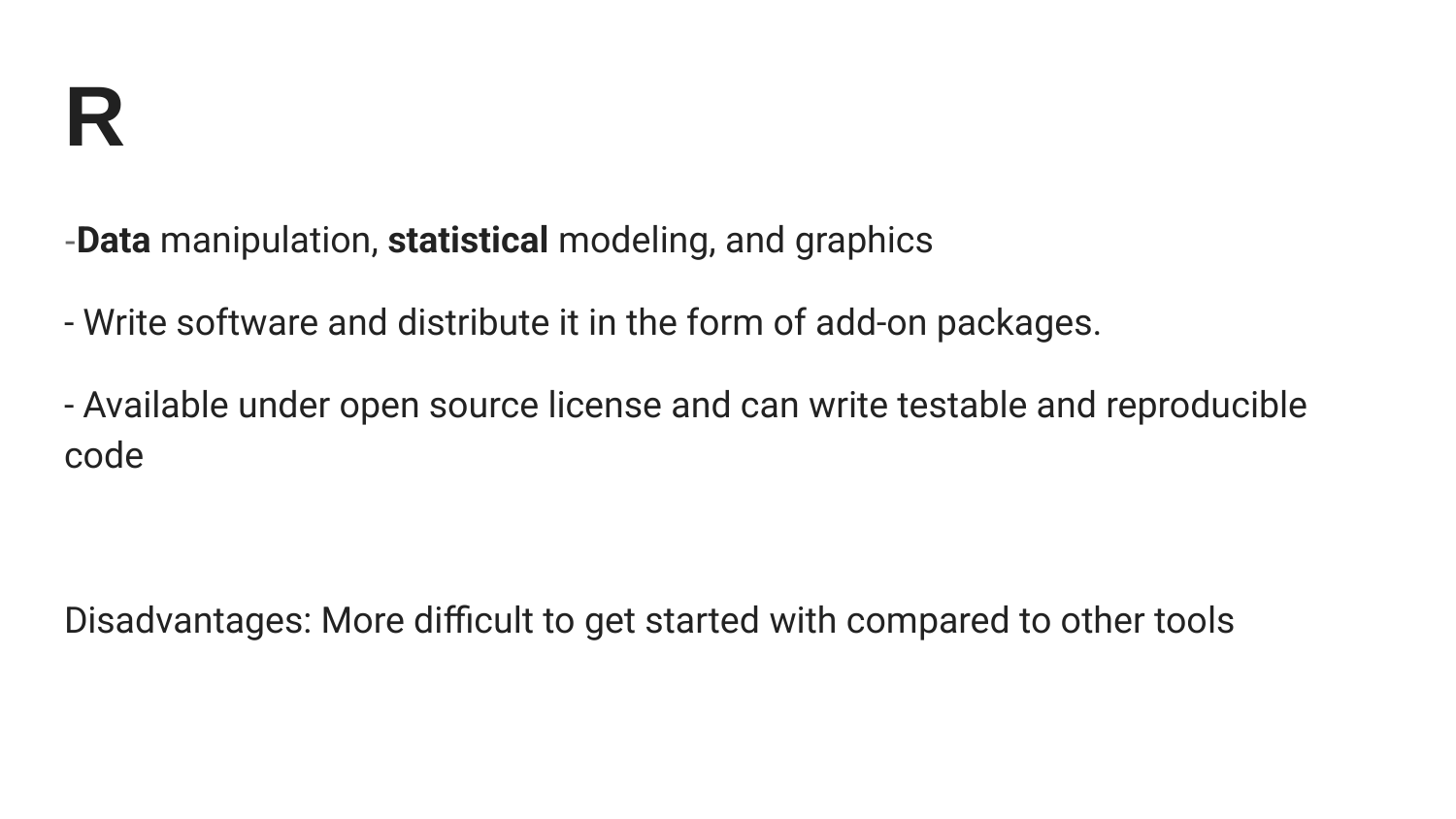

# R

-Data manipulation, statistical modeling, and graphics
- Write software and distribute it in the form of add-on packages.
- Available under open source license and can write testable and reproducible code

Disadvantages: More difficult to get started with compared to other tools